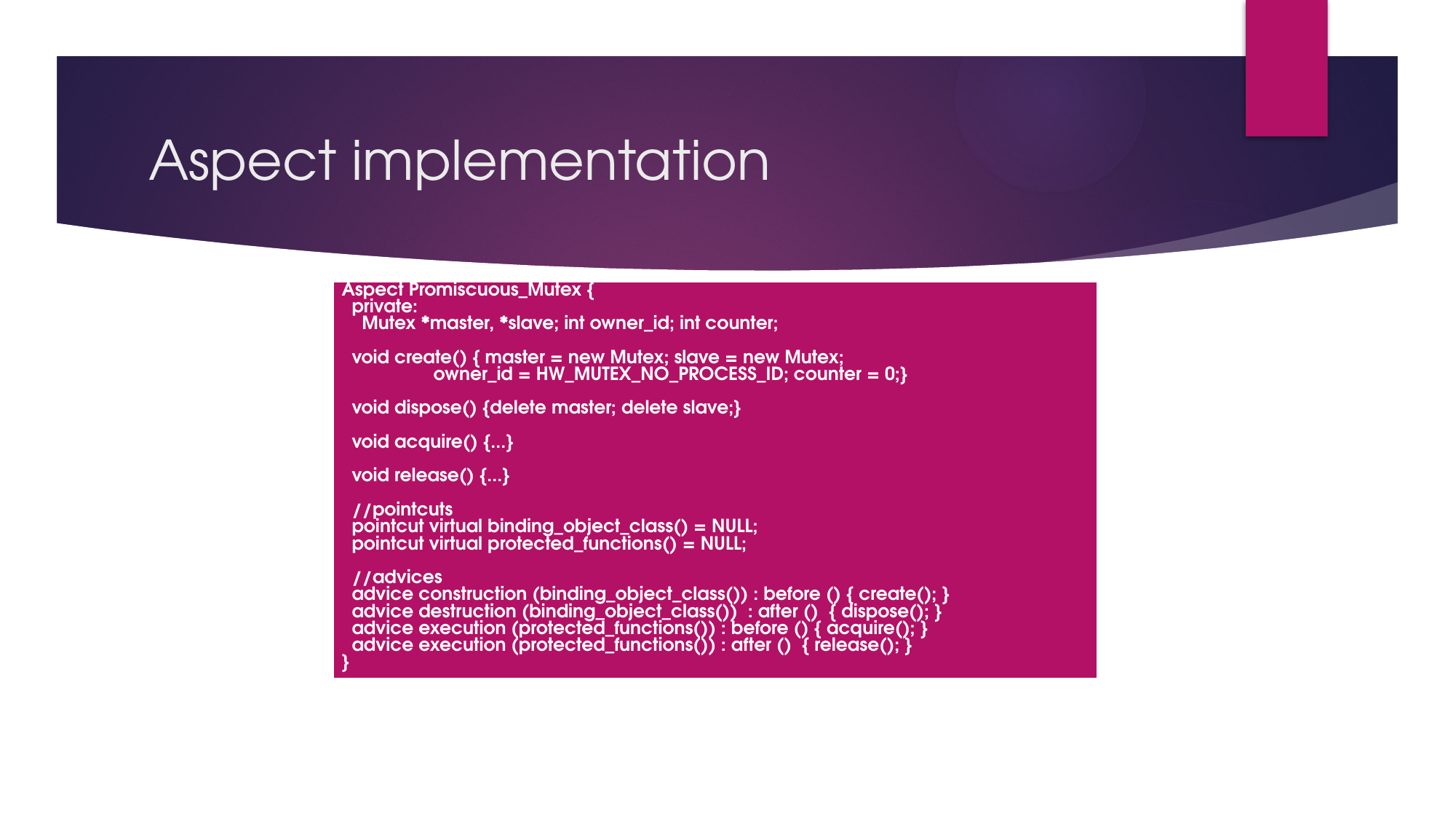

# Aspect implementation
| Aspect Promiscuous\_Mutex { private: Mutex \*master, \*slave; int owner\_id; int counter;   void create() { master = new Mutex; slave = new Mutex; owner\_id = HW\_MUTEX\_NO\_PROCESS\_ID; counter = 0;}   void dispose() {delete master; delete slave;}   void acquire() {...}   void release() {...}   //pointcuts pointcut virtual binding\_object\_class() = NULL; pointcut virtual protected\_functions() = NULL;   //advices advice construction (binding\_object\_class()) : before () { create(); } advice destruction (binding\_object\_class()) : after () { dispose(); } advice execution (protected\_functions()) : before () { acquire(); } advice execution (protected\_functions()) : after () { release(); } } |
| --- |